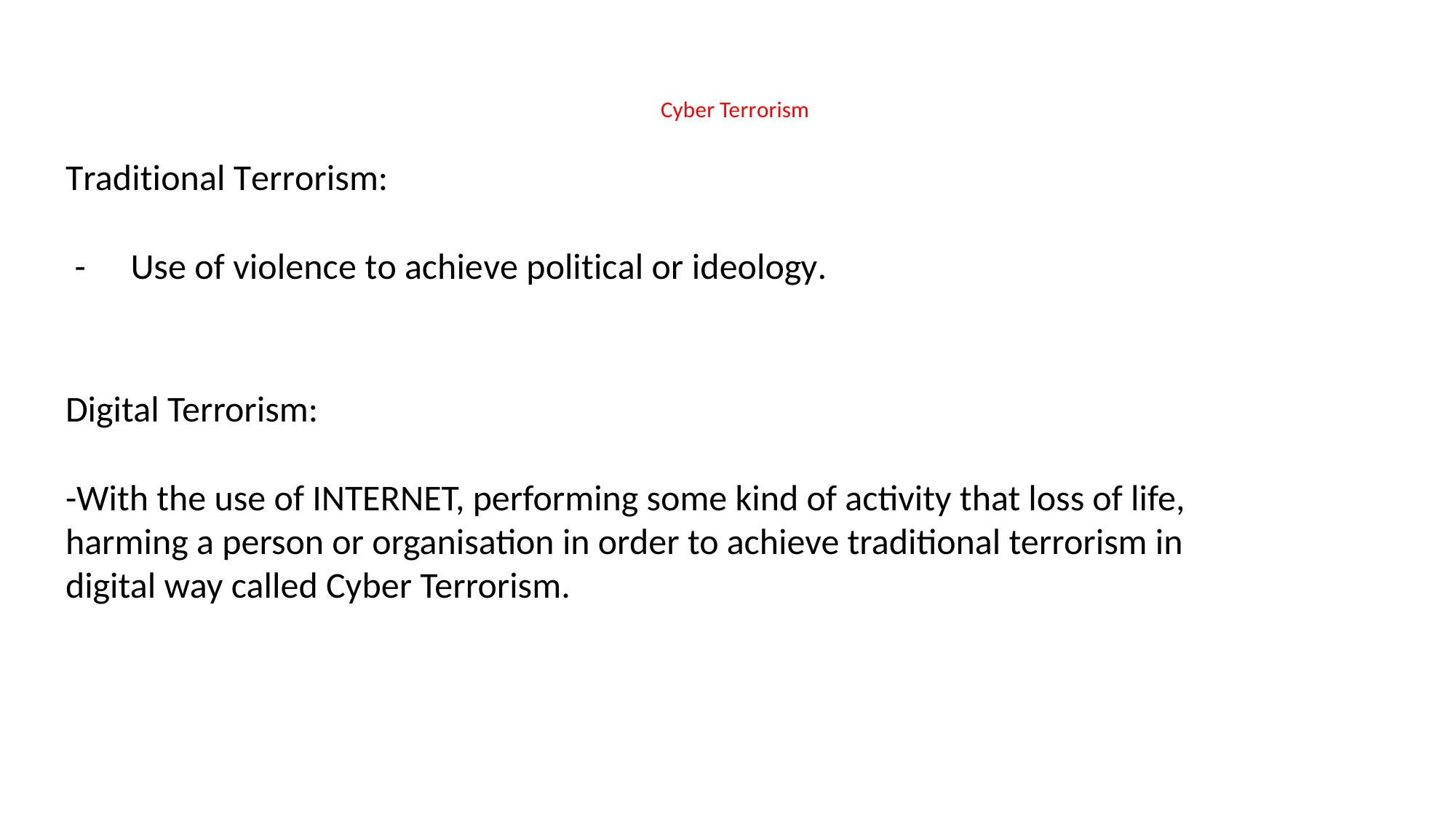

# Cyber Terrorism
Traditional Terrorism:

-	Use of violence to achieve political or ideology.
Digital Terrorism:

-With the use of INTERNET, performing some kind of activity that loss of life, harming a person or organisation in order to achieve traditional terrorism in digital way called Cyber Terrorism.